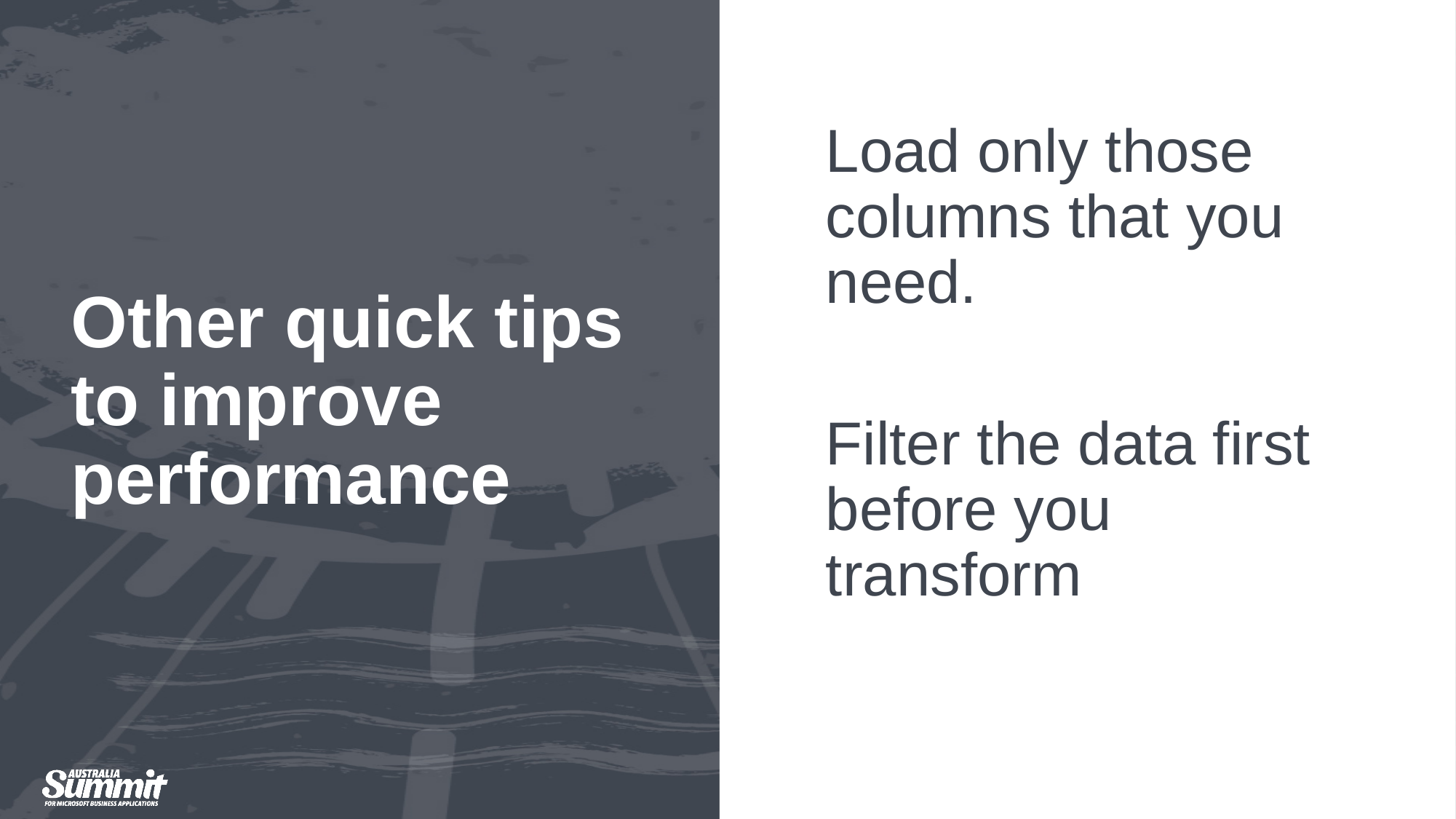

Load only those columns that you need.

Filter the data first before you transform

# Other quick tips to improve performance